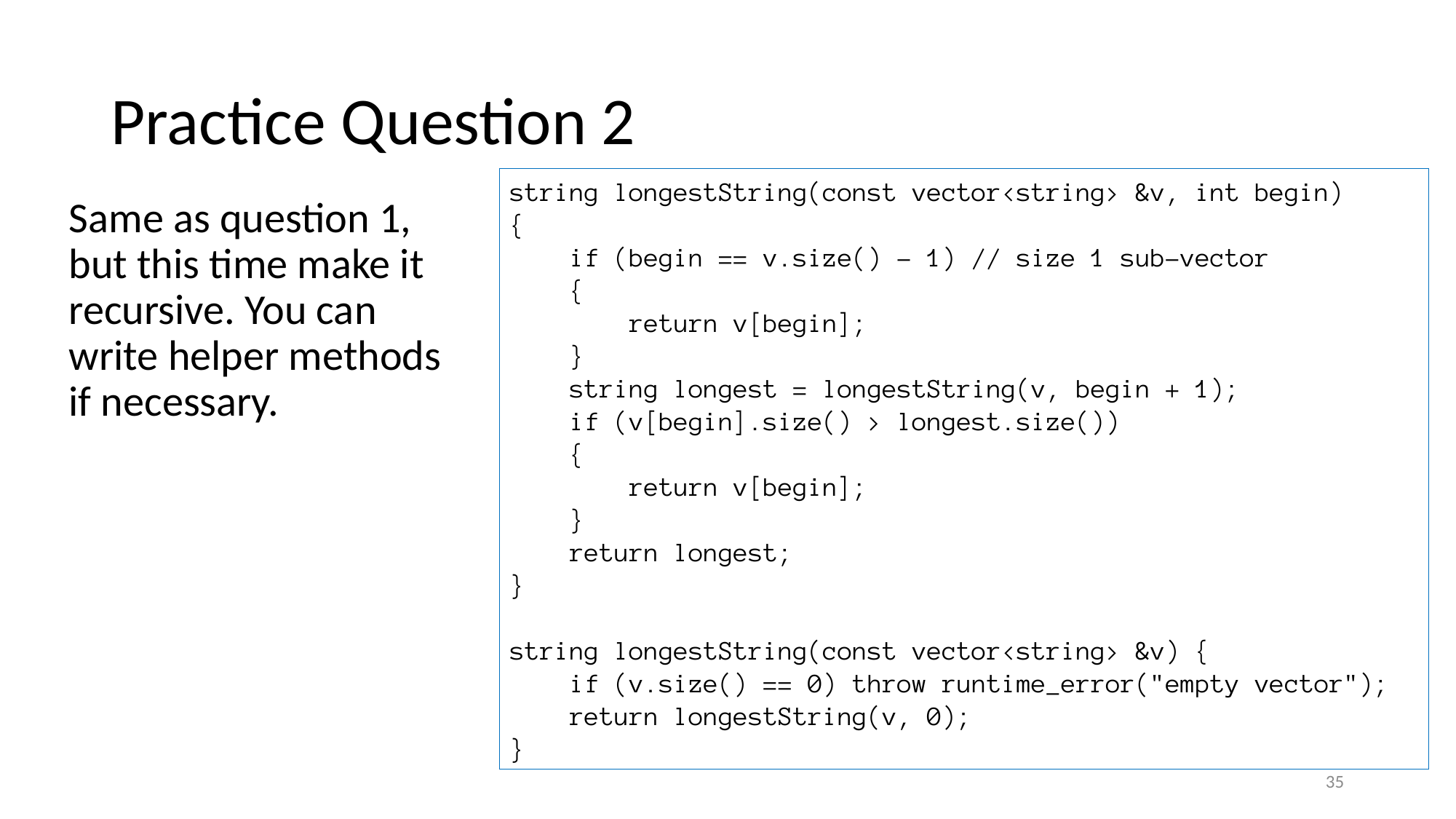

# Practice Question 2
string longestString(const vector<string> &v, int begin)
{
    if (begin == v.size() - 1) // size 1 sub-vector
    {
        return v[begin];
    }
    string longest = longestString(v, begin + 1);
    if (v[begin].size() > longest.size())
    {
        return v[begin];
    }
    return longest;
}

string longestString(const vector<string> &v) {
    if (v.size() == 0) throw runtime_error("empty vector");
    return longestString(v, 0);
}
Same as question 1, but this time make it recursive. You can write helper methods if necessary.
35